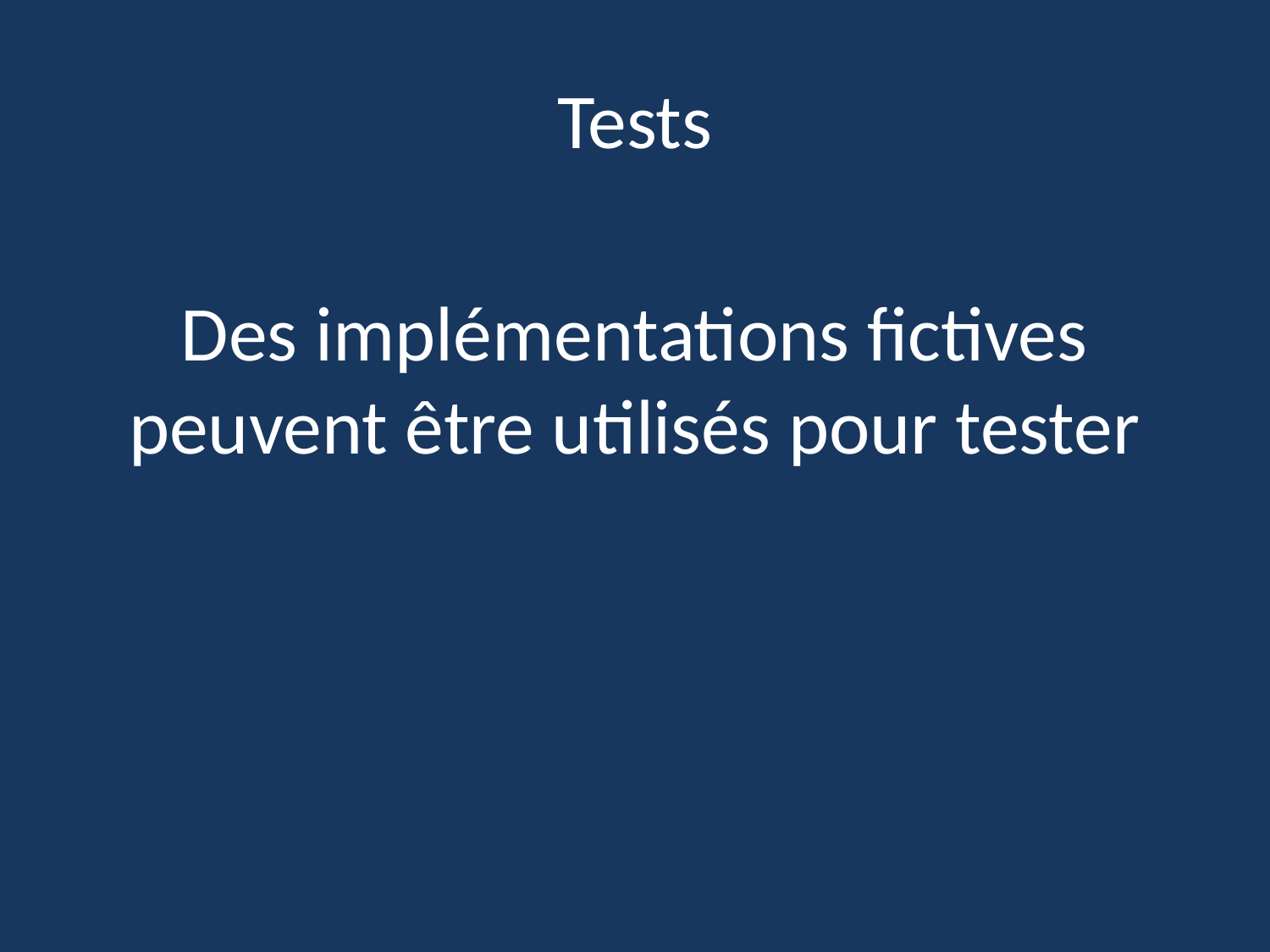

# Tests
Des implémentations fictives peuvent être utilisés pour tester